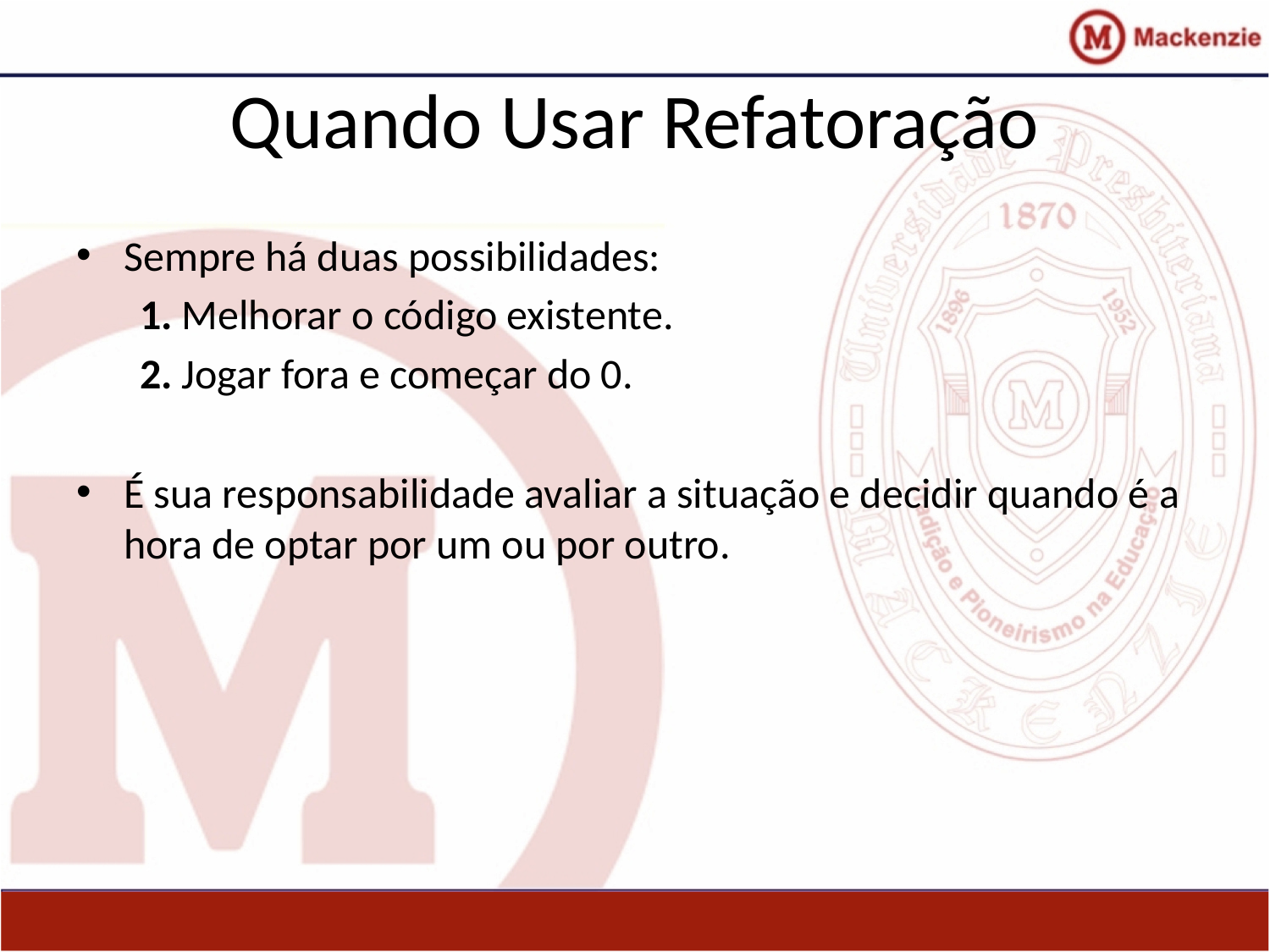

# Quando Usar Refatoração
Sempre há duas possibilidades:
1. Melhorar o código existente.
2. Jogar fora e começar do 0.

É sua responsabilidade avaliar a situação e decidir quando é a hora de optar por um ou por outro.